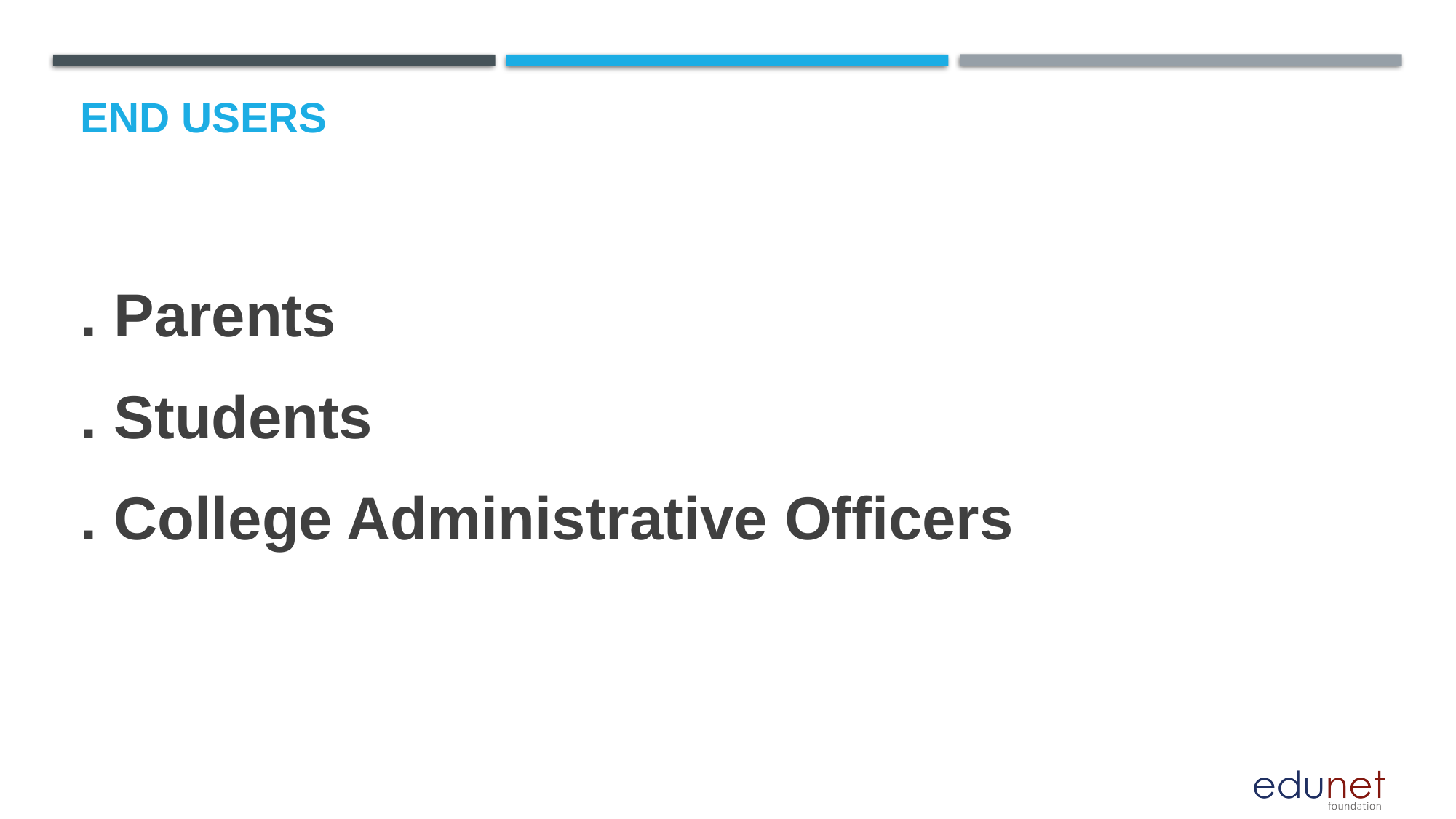

# End users
. Parents
. Students
. College Administrative Officers